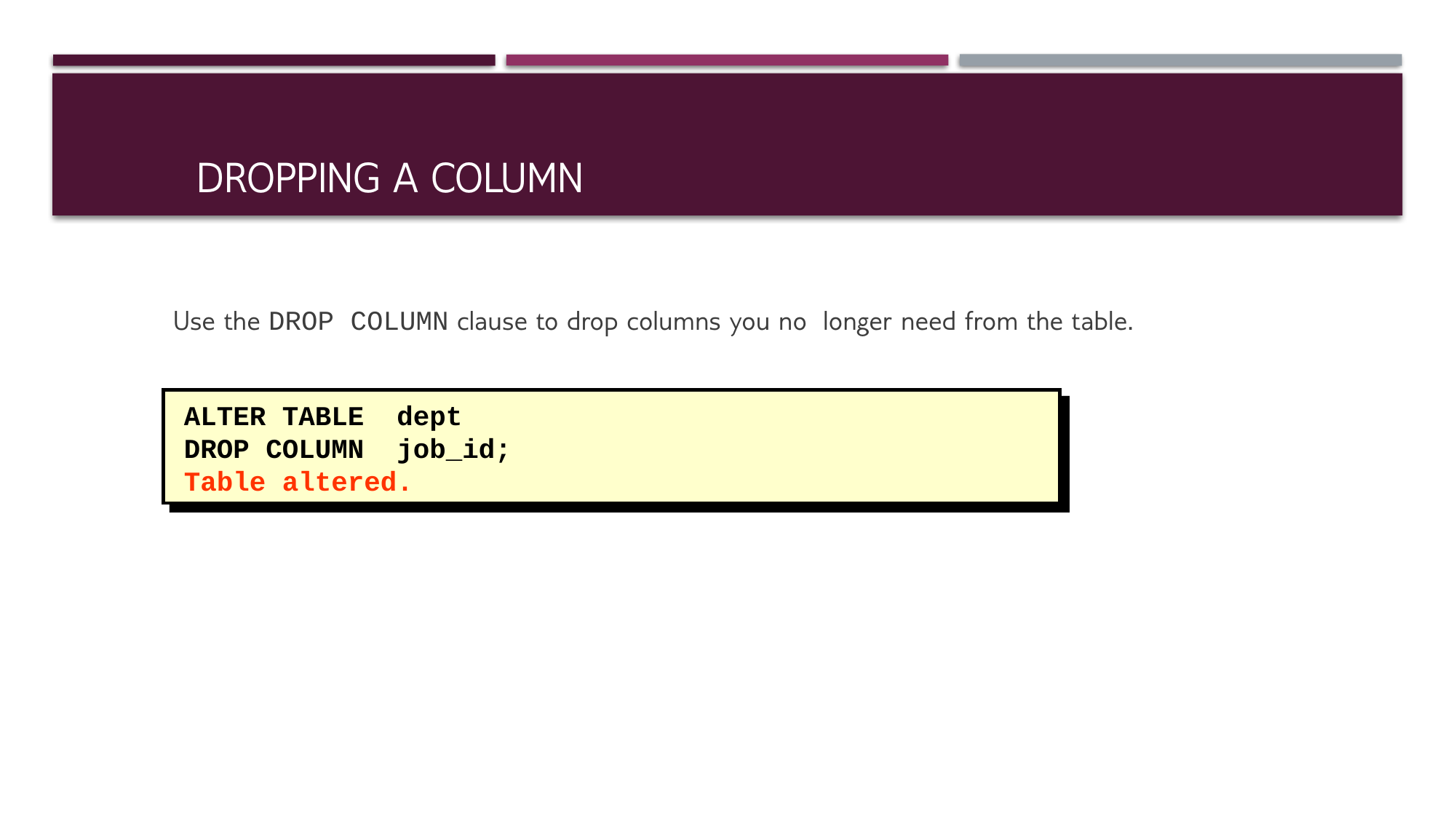

# Dropping a Column
Use the DROP COLUMN clause to drop columns you no  longer need from the table.

ALTER TABLE  dept
DROP COLUMN  job_id;
Table altered.